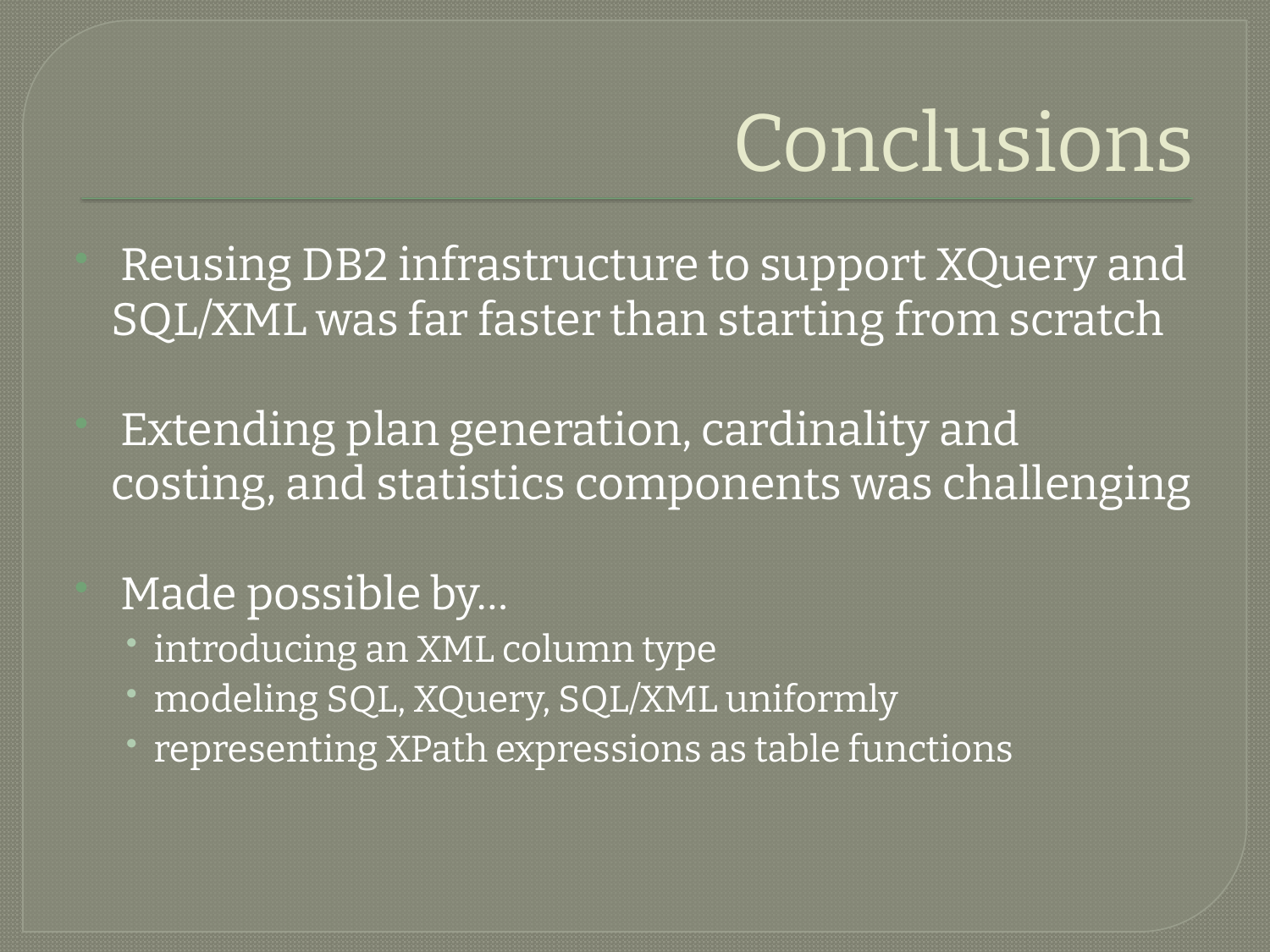

# Conclusions
 Reusing DB2 infrastructure to support XQuery and SQL/XML was far faster than starting from scratch

 Extending plan generation, cardinality and costing, and statistics components was challenging

 Made possible by…
introducing an XML column type
modeling SQL, XQuery, SQL/XML uniformly
representing XPath expressions as table functions